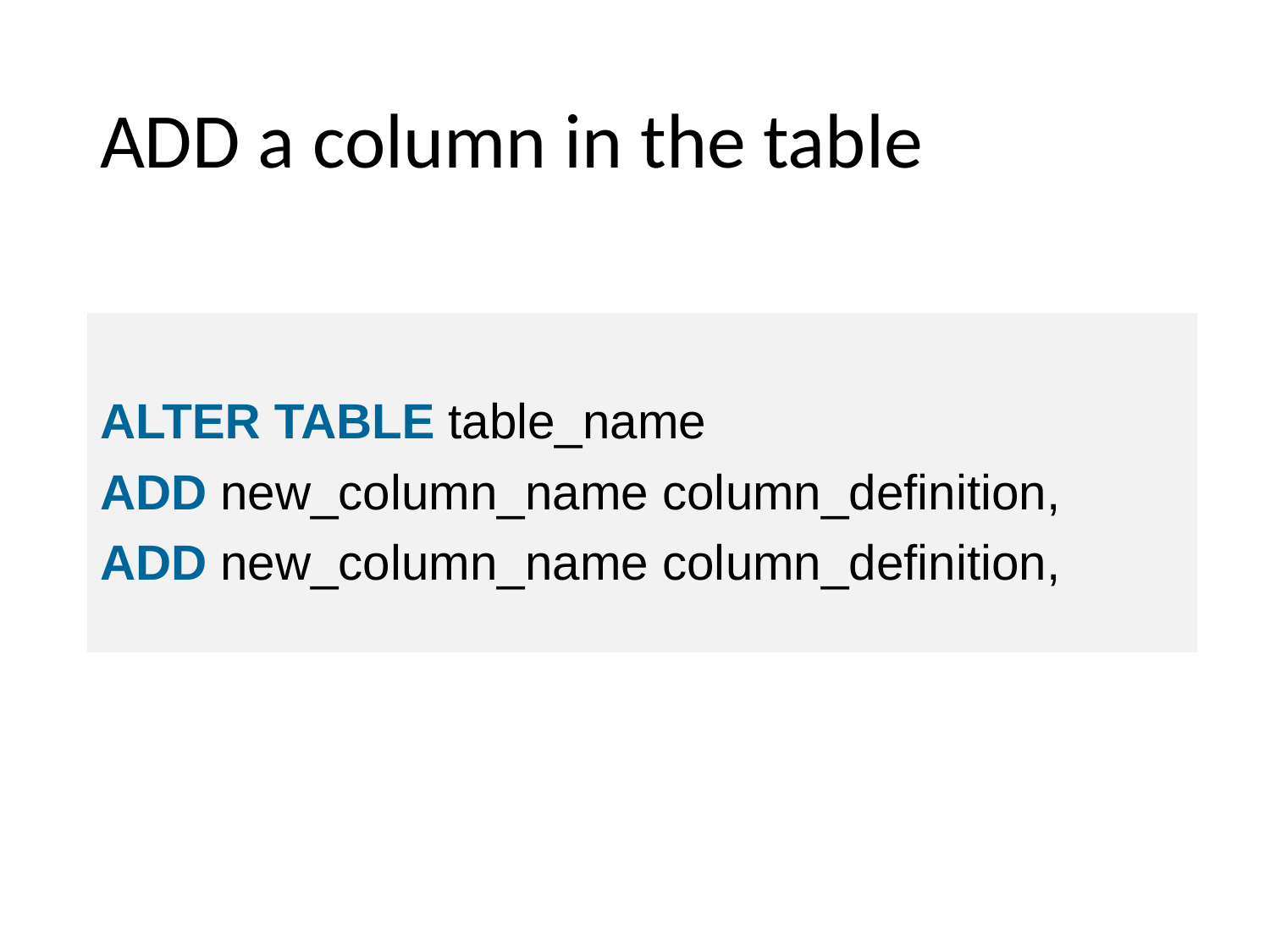

# ADD a column in the table

ALTER TABLE table_name
ADD new_column_name column_definition,
ADD new_column_name column_definition,